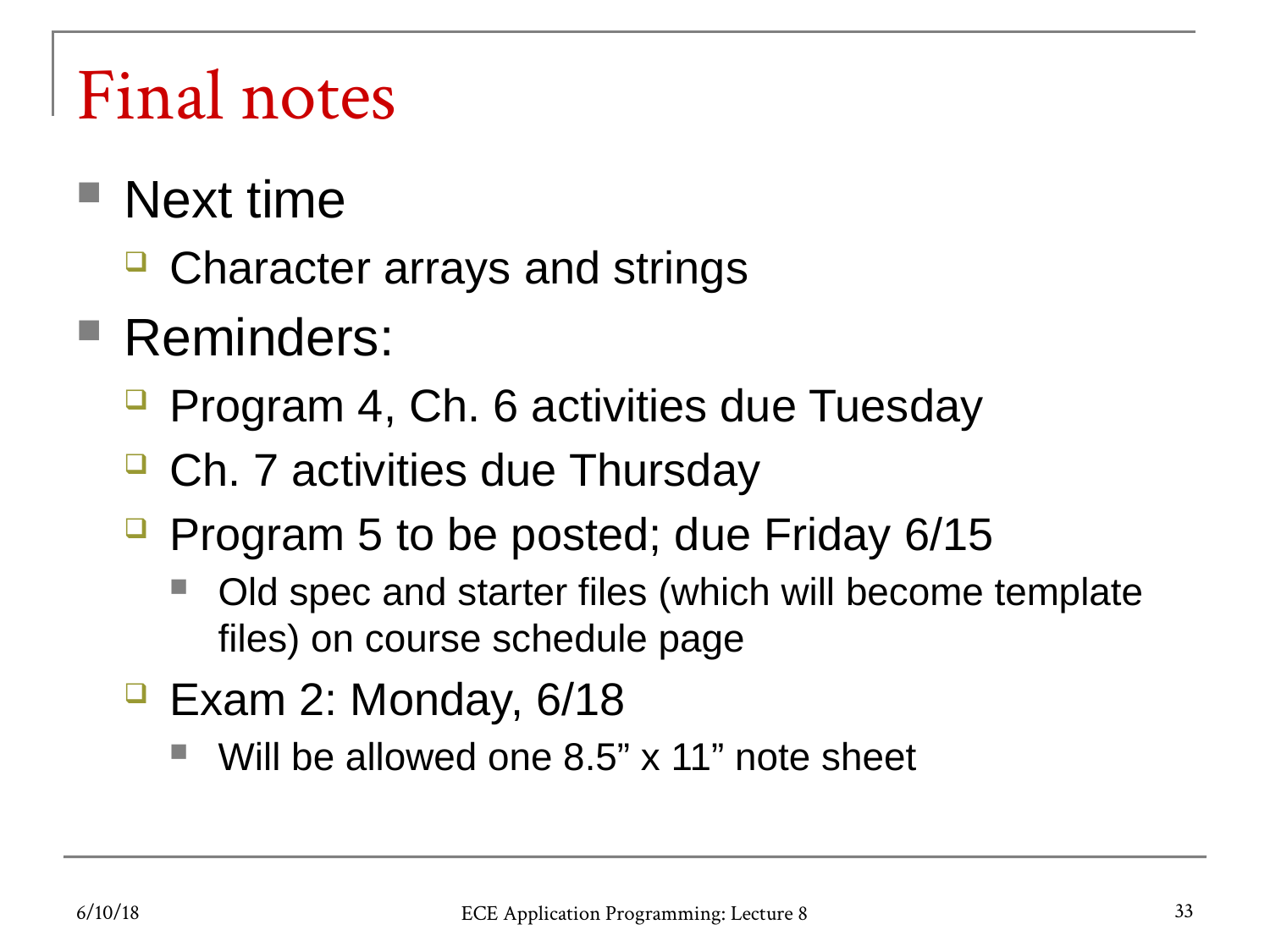

# Final notes
Next time
Character arrays and strings
Reminders:
Program 4, Ch. 6 activities due Tuesday
Ch. 7 activities due Thursday
Program 5 to be posted; due Friday 6/15
Old spec and starter files (which will become template files) on course schedule page
Exam 2: Monday, 6/18
Will be allowed one 8.5” x 11” note sheet
6/10/18
33
ECE Application Programming: Lecture 8